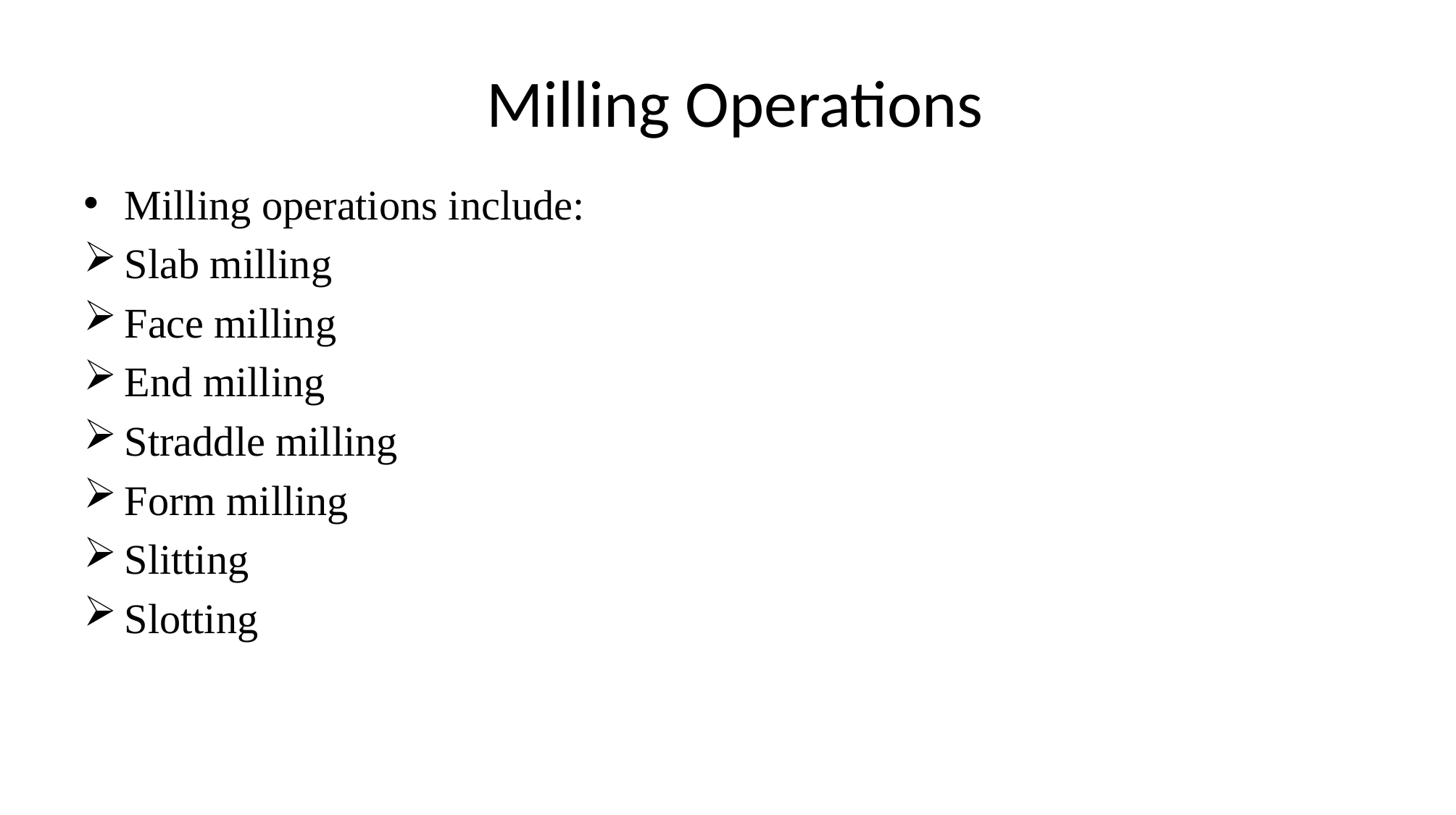

# Milling Operations
Milling operations include:
Slab milling
Face milling
End milling
Straddle milling
Form milling
Slitting
Slotting